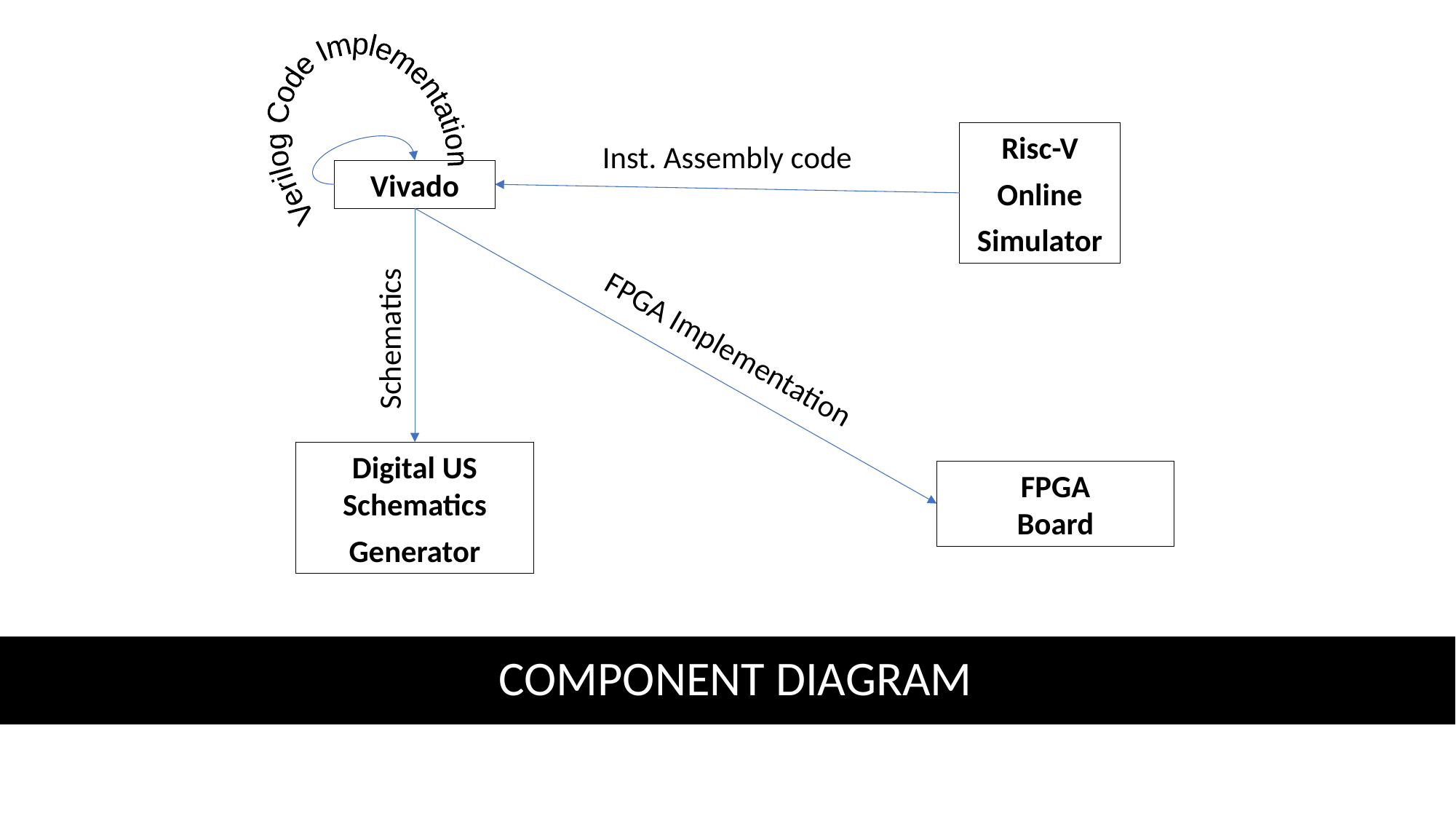

Verilog Code Implementation
Risc-V
Online
Simulator
Inst. Assembly code
Vivado
Schematics
FPGA Implementation
Digital US
Schematics
Generator
FPGA
Board
# COMPONENT DIAGRAM